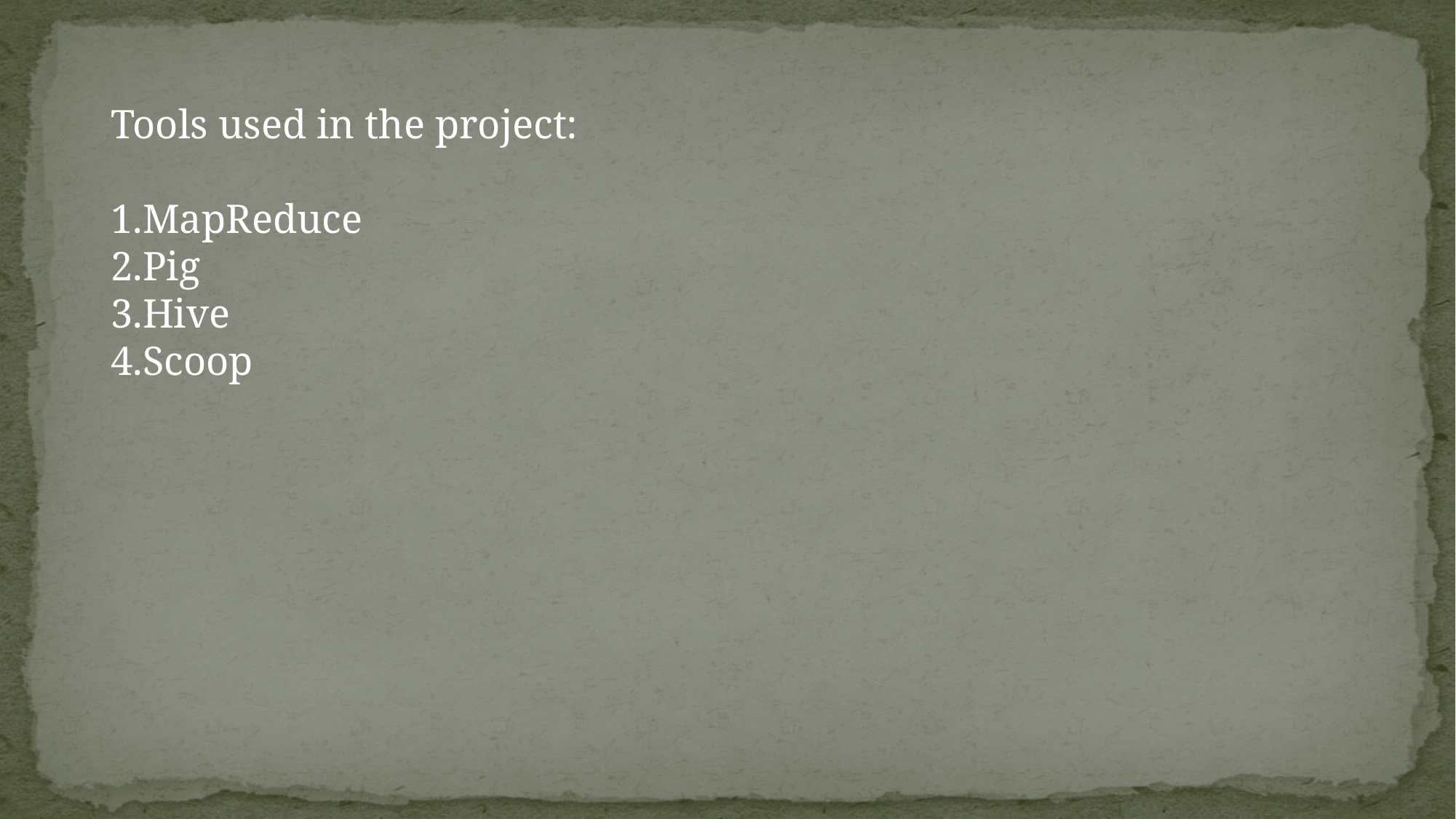

Tools used in the project:

1.MapReduce
2.Pig
3.Hive
4.Scoop